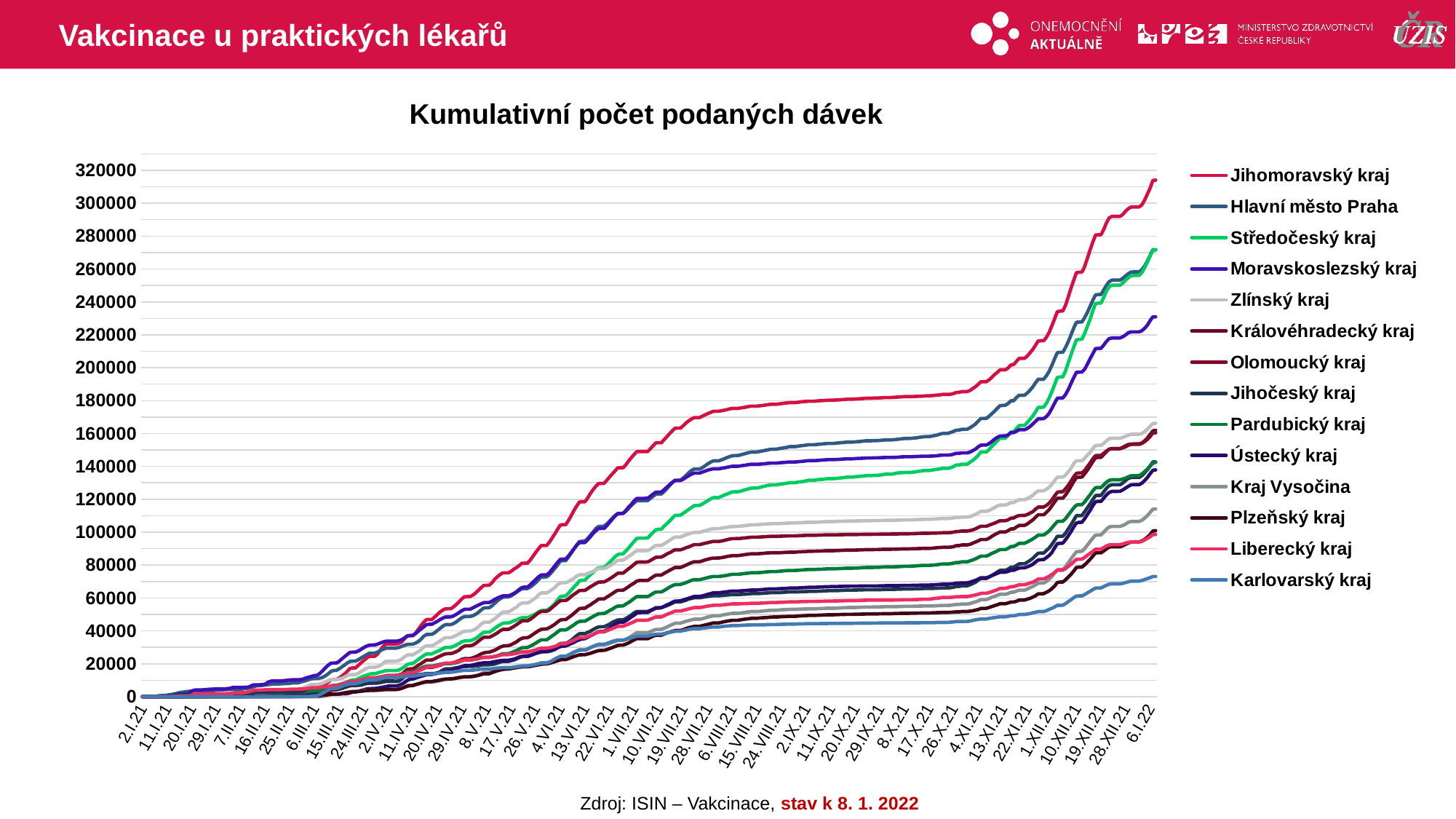

# Vakcinace u praktických lékařů

### Chart: Kumulativní počet podaných dávek

| Category | Jihomoravský kraj | Hlavní město Praha | Středočeský kraj | Moravskoslezský kraj | Zlínský kraj | Královéhradecký kraj | Olomoucký kraj | Jihočeský kraj | Pardubický kraj | Ústecký kraj | Kraj Vysočina | Plzeňský kraj | Liberecký kraj | Karlovarský kraj |
|---|---|---|---|---|---|---|---|---|---|---|---|---|---|---|
| 2.I.21 | 1.0 | 7.0 | 3.0 | 2.0 | 1.0 | 1.0 | 2.0 | 2.0 | 1.0 | 2.0 | 0.0 | 2.0 | 0.0 | 1.0 |
| 3.I.21 | 1.0 | 8.0 | 3.0 | 2.0 | 1.0 | 1.0 | 2.0 | 3.0 | 1.0 | 2.0 | 0.0 | 2.0 | 0.0 | 1.0 |
| 4.I.21 | 3.0 | 11.0 | 4.0 | 2.0 | 3.0 | 1.0 | 3.0 | 3.0 | 1.0 | 2.0 | 0.0 | 2.0 | 1.0 | 1.0 |
| 5.I.21 | 5.0 | 14.0 | 4.0 | 4.0 | 3.0 | 1.0 | 4.0 | 3.0 | 1.0 | 2.0 | 1.0 | 2.0 | 1.0 | 1.0 |
| 6.I.21 | 6.0 | 48.0 | 4.0 | 4.0 | 3.0 | 1.0 | 4.0 | 3.0 | 1.0 | 3.0 | 1.0 | 2.0 | 1.0 | 1.0 |
| 7.I.21 | 6.0 | 139.0 | 5.0 | 4.0 | 3.0 | 2.0 | 5.0 | 166.0 | 1.0 | 3.0 | 1.0 | 2.0 | 1.0 | 1.0 |
| 8.I.21 | 10.0 | 519.0 | 142.0 | 4.0 | 3.0 | 2.0 | 5.0 | 506.0 | 1.0 | 3.0 | 2.0 | 2.0 | 1.0 | 3.0 |
| 9.I.21 | 12.0 | 656.0 | 178.0 | 4.0 | 3.0 | 4.0 | 5.0 | 506.0 | 1.0 | 3.0 | 2.0 | 2.0 | 1.0 | 3.0 |
| 10.I.21 | 13.0 | 656.0 | 178.0 | 4.0 | 3.0 | 4.0 | 5.0 | 506.0 | 1.0 | 3.0 | 2.0 | 2.0 | 1.0 | 3.0 |
| 11.I.21 | 41.0 | 952.0 | 178.0 | 4.0 | 46.0 | 4.0 | 5.0 | 506.0 | 1.0 | 4.0 | 2.0 | 2.0 | 1.0 | 3.0 |
| 12.I.21 | 154.0 | 1210.0 | 278.0 | 12.0 | 75.0 | 4.0 | 6.0 | 557.0 | 2.0 | 5.0 | 2.0 | 2.0 | 93.0 | 3.0 |
| 13.I.21 | 212.0 | 1457.0 | 371.0 | 289.0 | 134.0 | 5.0 | 6.0 | 558.0 | 2.0 | 8.0 | 3.0 | 2.0 | 131.0 | 3.0 |
| 14.I.21 | 245.0 | 1793.0 | 371.0 | 991.0 | 146.0 | 6.0 | 7.0 | 854.0 | 2.0 | 9.0 | 3.0 | 3.0 | 252.0 | 3.0 |
| 15.I.21 | 250.0 | 2245.0 | 371.0 | 1553.0 | 200.0 | 6.0 | 7.0 | 1118.0 | 3.0 | 10.0 | 3.0 | 3.0 | 446.0 | 3.0 |
| 16.I.21 | 250.0 | 2663.0 | 371.0 | 1572.0 | 200.0 | 6.0 | 7.0 | 1118.0 | 3.0 | 10.0 | 3.0 | 4.0 | 446.0 | 3.0 |
| 17.I.21 | 250.0 | 2778.0 | 371.0 | 1574.0 | 355.0 | 6.0 | 7.0 | 1118.0 | 3.0 | 10.0 | 3.0 | 4.0 | 446.0 | 3.0 |
| 18.I.21 | 289.0 | 3121.0 | 665.0 | 1735.0 | 367.0 | 6.0 | 7.0 | 1205.0 | 3.0 | 10.0 | 3.0 | 44.0 | 449.0 | 3.0 |
| 19.I.21 | 449.0 | 3237.0 | 666.0 | 2165.0 | 413.0 | 6.0 | 7.0 | 1206.0 | 3.0 | 16.0 | 3.0 | 80.0 | 583.0 | 6.0 |
| 20.I.21 | 701.0 | 3393.0 | 667.0 | 3387.0 | 435.0 | 6.0 | 7.0 | 1207.0 | 3.0 | 24.0 | 3.0 | 99.0 | 866.0 | 66.0 |
| 21.I.21 | 837.0 | 3496.0 | 716.0 | 4010.0 | 586.0 | 7.0 | 7.0 | 1207.0 | 3.0 | 36.0 | 4.0 | 124.0 | 1250.0 | 66.0 |
| 22.I.21 | 913.0 | 3585.0 | 717.0 | 4169.0 | 861.0 | 7.0 | 7.0 | 1237.0 | 3.0 | 42.0 | 5.0 | 124.0 | 1676.0 | 66.0 |
| 23.I.21 | 913.0 | 3628.0 | 717.0 | 4169.0 | 862.0 | 7.0 | 7.0 | 1237.0 | 4.0 | 42.0 | 5.0 | 125.0 | 1706.0 | 67.0 |
| 24.I.21 | 1037.0 | 3635.0 | 717.0 | 4171.0 | 862.0 | 7.0 | 7.0 | 1238.0 | 4.0 | 42.0 | 5.0 | 125.0 | 1706.0 | 67.0 |
| 25.I.21 | 1046.0 | 3673.0 | 717.0 | 4291.0 | 917.0 | 7.0 | 7.0 | 1240.0 | 4.0 | 42.0 | 5.0 | 147.0 | 1725.0 | 67.0 |
| 26.I.21 | 1048.0 | 3698.0 | 717.0 | 4457.0 | 976.0 | 8.0 | 7.0 | 1240.0 | 4.0 | 42.0 | 5.0 | 179.0 | 1726.0 | 67.0 |
| 27.I.21 | 1054.0 | 3711.0 | 717.0 | 4583.0 | 976.0 | 8.0 | 7.0 | 1299.0 | 4.0 | 43.0 | 5.0 | 209.0 | 1726.0 | 67.0 |
| 28.I.21 | 1060.0 | 3725.0 | 718.0 | 4635.0 | 976.0 | 8.0 | 7.0 | 1442.0 | 4.0 | 44.0 | 5.0 | 209.0 | 1738.0 | 67.0 |
| 29.I.21 | 1066.0 | 3896.0 | 870.0 | 4733.0 | 976.0 | 8.0 | 8.0 | 1593.0 | 4.0 | 44.0 | 6.0 | 215.0 | 1738.0 | 68.0 |
| 30.I.21 | 1068.0 | 3980.0 | 883.0 | 4734.0 | 976.0 | 8.0 | 8.0 | 1593.0 | 4.0 | 44.0 | 6.0 | 215.0 | 1738.0 | 68.0 |
| 31.I.21 | 1068.0 | 3982.0 | 883.0 | 4734.0 | 976.0 | 8.0 | 9.0 | 1593.0 | 4.0 | 44.0 | 6.0 | 215.0 | 1738.0 | 68.0 |
| 1.II.21 | 1097.0 | 4223.0 | 896.0 | 4799.0 | 1018.0 | 8.0 | 10.0 | 1593.0 | 4.0 | 44.0 | 6.0 | 215.0 | 1739.0 | 69.0 |
| 2.II.21 | 1210.0 | 4348.0 | 896.0 | 4911.0 | 1103.0 | 8.0 | 12.0 | 1594.0 | 5.0 | 47.0 | 6.0 | 216.0 | 1923.0 | 69.0 |
| 3.II.21 | 1267.0 | 4401.0 | 897.0 | 5085.0 | 1193.0 | 8.0 | 13.0 | 1710.0 | 5.0 | 51.0 | 7.0 | 216.0 | 1955.0 | 69.0 |
| 4.II.21 | 1301.0 | 4427.0 | 897.0 | 5618.0 | 1211.0 | 8.0 | 13.0 | 2058.0 | 38.0 | 52.0 | 7.0 | 219.0 | 2016.0 | 69.0 |
| 5.II.21 | 1303.0 | 4446.0 | 899.0 | 5657.0 | 1311.0 | 25.0 | 13.0 | 2360.0 | 50.0 | 56.0 | 7.0 | 220.0 | 2376.0 | 69.0 |
| 6.II.21 | 1304.0 | 4448.0 | 899.0 | 5659.0 | 1311.0 | 25.0 | 13.0 | 2361.0 | 50.0 | 56.0 | 8.0 | 221.0 | 2376.0 | 69.0 |
| 7.II.21 | 1305.0 | 4448.0 | 899.0 | 5659.0 | 1476.0 | 25.0 | 13.0 | 2361.0 | 51.0 | 56.0 | 8.0 | 221.0 | 2376.0 | 69.0 |
| 8.II.21 | 1347.0 | 4797.0 | 1169.0 | 5704.0 | 1494.0 | 48.0 | 14.0 | 2368.0 | 63.0 | 57.0 | 8.0 | 223.0 | 2469.0 | 69.0 |
| 9.II.21 | 1463.0 | 5020.0 | 1249.0 | 5768.0 | 1524.0 | 114.0 | 14.0 | 2368.0 | 96.0 | 57.0 | 9.0 | 223.0 | 2709.0 | 70.0 |
| 10.II.21 | 1657.0 | 5278.0 | 1252.0 | 5886.0 | 1618.0 | 114.0 | 14.0 | 2368.0 | 108.0 | 57.0 | 9.0 | 223.0 | 3038.0 | 73.0 |
| 11.II.21 | 1795.0 | 5762.0 | 1307.0 | 6814.0 | 1763.0 | 115.0 | 15.0 | 2368.0 | 173.0 | 58.0 | 11.0 | 223.0 | 3504.0 | 73.0 |
| 12.II.21 | 1894.0 | 6236.0 | 1335.0 | 7256.0 | 1899.0 | 115.0 | 15.0 | 2517.0 | 232.0 | 58.0 | 12.0 | 224.0 | 4010.0 | 78.0 |
| 13.II.21 | 1895.0 | 6647.0 | 1336.0 | 7256.0 | 1899.0 | 115.0 | 16.0 | 2517.0 | 244.0 | 58.0 | 12.0 | 226.0 | 4041.0 | 79.0 |
| 14.II.21 | 1895.0 | 6668.0 | 1336.0 | 7258.0 | 1900.0 | 115.0 | 17.0 | 2517.0 | 244.0 | 58.0 | 12.0 | 226.0 | 4042.0 | 79.0 |
| 15.II.21 | 1928.0 | 6897.0 | 1337.0 | 7383.0 | 1951.0 | 135.0 | 17.0 | 2521.0 | 295.0 | 89.0 | 12.0 | 268.0 | 4090.0 | 79.0 |
| 16.II.21 | 2003.0 | 7086.0 | 1360.0 | 7693.0 | 2147.0 | 135.0 | 17.0 | 2552.0 | 296.0 | 194.0 | 12.0 | 305.0 | 4224.0 | 81.0 |
| 17.II.21 | 2039.0 | 7356.0 | 1361.0 | 8795.0 | 2481.0 | 135.0 | 19.0 | 2553.0 | 435.0 | 213.0 | 12.0 | 323.0 | 4270.0 | 81.0 |
| 18.II.21 | 2160.0 | 7475.0 | 1396.0 | 9452.0 | 2844.0 | 135.0 | 19.0 | 2614.0 | 515.0 | 240.0 | 12.0 | 343.0 | 4306.0 | 81.0 |
| 19.II.21 | 2169.0 | 7683.0 | 1458.0 | 9577.0 | 3193.0 | 199.0 | 19.0 | 2645.0 | 731.0 | 248.0 | 12.0 | 350.0 | 4317.0 | 81.0 |
| 20.II.21 | 2169.0 | 7737.0 | 1460.0 | 9580.0 | 3216.0 | 199.0 | 19.0 | 2645.0 | 895.0 | 248.0 | 12.0 | 351.0 | 4317.0 | 81.0 |
| 21.II.21 | 2171.0 | 7742.0 | 1461.0 | 9580.0 | 3216.0 | 227.0 | 20.0 | 2645.0 | 896.0 | 248.0 | 12.0 | 351.0 | 4317.0 | 82.0 |
| 22.II.21 | 2311.0 | 7842.0 | 1470.0 | 9621.0 | 3326.0 | 269.0 | 20.0 | 2650.0 | 963.0 | 249.0 | 12.0 | 376.0 | 4324.0 | 82.0 |
| 23.II.21 | 2315.0 | 7955.0 | 1476.0 | 9823.0 | 3523.0 | 325.0 | 21.0 | 2651.0 | 963.0 | 446.0 | 12.0 | 409.0 | 4367.0 | 82.0 |
| 24.II.21 | 2317.0 | 8031.0 | 1477.0 | 9964.0 | 3620.0 | 404.0 | 21.0 | 2651.0 | 963.0 | 487.0 | 12.0 | 439.0 | 4401.0 | 82.0 |
| 25.II.21 | 2363.0 | 8129.0 | 1554.0 | 10165.0 | 3877.0 | 587.0 | 21.0 | 2762.0 | 963.0 | 574.0 | 12.0 | 440.0 | 4543.0 | 82.0 |
| 26.II.21 | 2513.0 | 8394.0 | 1559.0 | 10316.0 | 4283.0 | 694.0 | 22.0 | 2773.0 | 964.0 | 582.0 | 13.0 | 448.0 | 4617.0 | 83.0 |
| 27.II.21 | 2513.0 | 8412.0 | 1561.0 | 10321.0 | 4286.0 | 851.0 | 57.0 | 2779.0 | 964.0 | 612.0 | 13.0 | 449.0 | 4617.0 | 83.0 |
| 28.II.21 | 2525.0 | 8429.0 | 1563.0 | 10322.0 | 4309.0 | 853.0 | 57.0 | 2800.0 | 964.0 | 612.0 | 14.0 | 449.0 | 4618.0 | 84.0 |
| 1.III.21 | 2841.0 | 8923.0 | 1699.0 | 10425.0 | 4782.0 | 1107.0 | 137.0 | 2801.0 | 998.0 | 643.0 | 14.0 | 453.0 | 4670.0 | 87.0 |
| 2.III.21 | 3150.0 | 9374.0 | 1855.0 | 10803.0 | 5314.0 | 1455.0 | 267.0 | 2812.0 | 1202.0 | 677.0 | 14.0 | 453.0 | 4770.0 | 87.0 |
| 3.III.21 | 3697.0 | 9870.0 | 2139.0 | 11480.0 | 6047.0 | 1974.0 | 502.0 | 2869.0 | 1817.0 | 805.0 | 16.0 | 453.0 | 4885.0 | 90.0 |
| 4.III.21 | 4372.0 | 10431.0 | 2291.0 | 11902.0 | 6830.0 | 2433.0 | 738.0 | 2979.0 | 2709.0 | 1034.0 | 17.0 | 457.0 | 5150.0 | 142.0 |
| 5.III.21 | 5011.0 | 10939.0 | 2419.0 | 12375.0 | 7296.0 | 2811.0 | 922.0 | 3046.0 | 3404.0 | 1106.0 | 18.0 | 468.0 | 5468.0 | 452.0 |
| 6.III.21 | 5039.0 | 11008.0 | 2420.0 | 12873.0 | 7343.0 | 3014.0 | 969.0 | 3047.0 | 3407.0 | 1337.0 | 18.0 | 527.0 | 5470.0 | 570.0 |
| 7.III.21 | 5075.0 | 11034.0 | 2434.0 | 12995.0 | 7354.0 | 3048.0 | 971.0 | 3049.0 | 3430.0 | 1337.0 | 18.0 | 574.0 | 5470.0 | 667.0 |
| 8.III.21 | 5813.0 | 11303.0 | 2524.0 | 14218.0 | 7737.0 | 3254.0 | 1169.0 | 3051.0 | 3811.0 | 1349.0 | 39.0 | 696.0 | 5640.0 | 1326.0 |
| 9.III.21 | 6728.0 | 11767.0 | 2725.0 | 15785.0 | 8203.0 | 3720.0 | 1502.0 | 3328.0 | 4476.0 | 1492.0 | 208.0 | 936.0 | 5816.0 | 2174.0 |
| 10.III.21 | 7706.0 | 12702.0 | 3560.0 | 17596.0 | 8923.0 | 4149.0 | 2246.0 | 3875.0 | 5203.0 | 1494.0 | 485.0 | 1091.0 | 5914.0 | 3176.0 |
| 11.III.21 | 8859.0 | 13895.0 | 4734.0 | 19117.0 | 9803.0 | 4558.0 | 3067.0 | 4470.0 | 5917.0 | 1538.0 | 839.0 | 1306.0 | 6203.0 | 4034.0 |
| 12.III.21 | 10264.0 | 15339.0 | 6058.0 | 20357.0 | 10402.0 | 4911.0 | 3836.0 | 4800.0 | 6630.0 | 1539.0 | 1306.0 | 1518.0 | 6657.0 | 4921.0 |
| 13.III.21 | 10378.0 | 15950.0 | 6468.0 | 20439.0 | 10447.0 | 4997.0 | 4146.0 | 4800.0 | 6898.0 | 1540.0 | 1513.0 | 1524.0 | 6671.0 | 4961.0 |
| 14.III.21 | 10429.0 | 16008.0 | 6630.0 | 20442.0 | 10452.0 | 5033.0 | 4149.0 | 4802.0 | 6905.0 | 1542.0 | 1515.0 | 1525.0 | 6672.0 | 5052.0 |
| 15.III.21 | 11312.0 | 16945.0 | 7240.0 | 21470.0 | 10737.0 | 5380.0 | 4590.0 | 4832.0 | 7347.0 | 1546.0 | 1729.0 | 1717.0 | 7145.0 | 5670.0 |
| 16.III.21 | 12507.0 | 18035.0 | 7791.0 | 22948.0 | 11153.0 | 5827.0 | 4968.0 | 5242.0 | 7772.0 | 1714.0 | 1953.0 | 2020.0 | 7679.0 | 6370.0 |
| 17.III.21 | 13802.0 | 19243.0 | 8336.0 | 24307.0 | 11894.0 | 6337.0 | 5616.0 | 5876.0 | 8117.0 | 1738.0 | 2350.0 | 2347.0 | 8057.0 | 6956.0 |
| 18.III.21 | 15411.0 | 20468.0 | 9026.0 | 25680.0 | 12830.0 | 6769.0 | 6111.0 | 6604.0 | 8659.0 | 1903.0 | 2726.0 | 2589.0 | 8625.0 | 7426.0 |
| 19.III.21 | 17219.0 | 21480.0 | 9763.0 | 26927.0 | 13381.0 | 7256.0 | 6652.0 | 6905.0 | 8973.0 | 2324.0 | 3161.0 | 2746.0 | 9295.0 | 7826.0 |
| 20.III.21 | 17463.0 | 21614.0 | 10183.0 | 27102.0 | 13425.0 | 7496.0 | 6738.0 | 6921.0 | 9070.0 | 2824.0 | 3256.0 | 3015.0 | 9307.0 | 7864.0 |
| 21.III.21 | 17519.0 | 21625.0 | 10183.0 | 27106.0 | 13436.0 | 7557.0 | 6763.0 | 6921.0 | 9120.0 | 2893.0 | 3306.0 | 3016.0 | 9311.0 | 7879.0 |
| 22.III.21 | 18971.0 | 22451.0 | 11022.0 | 27767.0 | 14206.0 | 7975.0 | 7176.0 | 6952.0 | 9428.0 | 3260.0 | 3508.0 | 3144.0 | 9758.0 | 8362.0 |
| 23.III.21 | 20543.0 | 23482.0 | 11843.0 | 28738.0 | 15167.0 | 8468.0 | 7517.0 | 7076.0 | 9885.0 | 3835.0 | 3598.0 | 3333.0 | 10251.0 | 8829.0 |
| 24.III.21 | 21951.0 | 24497.0 | 12462.0 | 29826.0 | 16249.0 | 8993.0 | 7831.0 | 7549.0 | 10414.0 | 4224.0 | 3715.0 | 3485.0 | 10677.0 | 9435.0 |
| 25.III.21 | 23340.0 | 25452.0 | 13074.0 | 30705.0 | 17265.0 | 9502.0 | 8027.0 | 8049.0 | 10911.0 | 4637.0 | 3825.0 | 3692.0 | 11110.0 | 9817.0 |
| 26.III.21 | 24474.0 | 26335.0 | 13684.0 | 31299.0 | 17839.0 | 9896.0 | 8234.0 | 8269.0 | 11204.0 | 4901.0 | 3838.0 | 3808.0 | 11492.0 | 10168.0 |
| 27.III.21 | 24515.0 | 26483.0 | 13959.0 | 31427.0 | 17895.0 | 10068.0 | 8312.0 | 8273.0 | 11221.0 | 4957.0 | 3850.0 | 3873.0 | 11515.0 | 10182.0 |
| 28.III.21 | 24515.0 | 26505.0 | 13962.0 | 31427.0 | 17896.0 | 10073.0 | 8366.0 | 8274.0 | 11222.0 | 4984.0 | 3850.0 | 3898.0 | 11516.0 | 10182.0 |
| 29.III.21 | 25725.0 | 27034.0 | 14380.0 | 31898.0 | 18193.0 | 10447.0 | 8420.0 | 8330.0 | 11482.0 | 5181.0 | 3897.0 | 3986.0 | 11719.0 | 10435.0 |
| 30.III.21 | 28074.0 | 27936.0 | 14890.0 | 32555.0 | 18880.0 | 11108.0 | 8634.0 | 8557.0 | 11970.0 | 5468.0 | 3955.0 | 4104.0 | 11945.0 | 10901.0 |
| 31.III.21 | 30245.0 | 28729.0 | 15341.0 | 33208.0 | 20035.0 | 11974.0 | 9372.0 | 8904.0 | 12228.0 | 5784.0 | 4076.0 | 4264.0 | 12257.0 | 11304.0 |
| 1.IV.21 | 31889.0 | 29453.0 | 15781.0 | 33687.0 | 21444.0 | 12702.0 | 10672.0 | 9265.0 | 12746.0 | 6133.0 | 4328.0 | 4379.0 | 12657.0 | 11659.0 |
| 2.IV.21 | 31980.0 | 29501.0 | 15878.0 | 33773.0 | 21504.0 | 12864.0 | 11160.0 | 9269.0 | 12751.0 | 6435.0 | 4348.0 | 4431.0 | 12747.0 | 11659.0 |
| 3.IV.21 | 31984.0 | 29520.0 | 15885.0 | 33777.0 | 21567.0 | 12865.0 | 11315.0 | 9269.0 | 12766.0 | 6576.0 | 4353.0 | 4433.0 | 12772.0 | 11663.0 |
| 4.IV.21 | 31987.0 | 29536.0 | 15886.0 | 33781.0 | 21568.0 | 12866.0 | 11317.0 | 9270.0 | 12766.0 | 6576.0 | 4354.0 | 4438.0 | 12772.0 | 11663.0 |
| 5.IV.21 | 31990.0 | 29560.0 | 15893.0 | 33782.0 | 21571.0 | 12925.0 | 11318.0 | 9270.0 | 12767.0 | 6576.0 | 4364.0 | 4440.0 | 12772.0 | 11664.0 |
| 6.IV.21 | 32487.0 | 29976.0 | 16227.0 | 34075.0 | 22016.0 | 13326.0 | 12100.0 | 9612.0 | 13105.0 | 7000.0 | 4665.0 | 4667.0 | 13100.0 | 11805.0 |
| 7.IV.21 | 33346.0 | 30616.0 | 17118.0 | 34732.0 | 22931.0 | 13770.0 | 13575.0 | 10770.0 | 13318.0 | 7634.0 | 5443.0 | 5102.0 | 13474.0 | 12065.0 |
| 8.IV.21 | 35338.0 | 31232.0 | 18253.0 | 35730.0 | 24258.0 | 14252.0 | 15180.0 | 12253.0 | 14009.0 | 8712.0 | 6105.0 | 5773.0 | 13897.0 | 12255.0 |
| 9.IV.21 | 36957.0 | 31804.0 | 19575.0 | 36983.0 | 25392.0 | 14798.0 | 16641.0 | 13182.0 | 14874.0 | 9908.0 | 6840.0 | 6410.0 | 14425.0 | 12488.0 |
| 10.IV.21 | 37014.0 | 31895.0 | 20084.0 | 37239.0 | 25457.0 | 15025.0 | 16933.0 | 13195.0 | 14950.0 | 10611.0 | 7041.0 | 6667.0 | 14548.0 | 12488.0 |
| 11.IV.21 | 37111.0 | 31916.0 | 20180.0 | 37279.0 | 25471.0 | 15025.0 | 16953.0 | 13198.0 | 14952.0 | 10722.0 | 7081.0 | 6714.0 | 14548.0 | 12490.0 |
| 12.IV.21 | 38674.0 | 32561.0 | 21429.0 | 38357.0 | 26319.0 | 15519.0 | 17926.0 | 13295.0 | 15659.0 | 11363.0 | 7506.0 | 7327.0 | 15182.0 | 12740.0 |
| 13.IV.21 | 40906.0 | 33517.0 | 22583.0 | 39786.0 | 27365.0 | 16141.0 | 19066.0 | 13395.0 | 16361.0 | 11916.0 | 7909.0 | 7777.0 | 15816.0 | 13016.0 |
| 14.IV.21 | 43220.0 | 34953.0 | 23872.0 | 41142.0 | 28546.0 | 16667.0 | 20095.0 | 13615.0 | 17295.0 | 12359.0 | 8322.0 | 8310.0 | 16289.0 | 13322.0 |
| 15.IV.21 | 45253.0 | 36732.0 | 24985.0 | 42414.0 | 30148.0 | 17299.0 | 21290.0 | 13840.0 | 18088.0 | 12884.0 | 8621.0 | 8760.0 | 17131.0 | 13603.0 |
| 16.IV.21 | 46879.0 | 37800.0 | 25995.0 | 43808.0 | 30950.0 | 17813.0 | 22267.0 | 14060.0 | 18540.0 | 13360.0 | 8879.0 | 9163.0 | 18028.0 | 13749.0 |
| 17.IV.21 | 46934.0 | 37880.0 | 26031.0 | 44011.0 | 30962.0 | 17843.0 | 22294.0 | 14074.0 | 18564.0 | 13483.0 | 8880.0 | 9186.0 | 18103.0 | 13759.0 |
| 18.IV.21 | 46950.0 | 37913.0 | 26032.0 | 44059.0 | 30978.0 | 17844.0 | 22324.0 | 14078.0 | 18564.0 | 13516.0 | 8881.0 | 9205.0 | 18105.0 | 13759.0 |
| 19.IV.21 | 48402.0 | 38863.0 | 26879.0 | 44934.0 | 31837.0 | 18220.0 | 23066.0 | 14153.0 | 18887.0 | 13886.0 | 9168.0 | 9567.0 | 18372.0 | 13964.0 |
| 20.IV.21 | 50038.0 | 40263.0 | 27549.0 | 45844.0 | 32792.0 | 18693.0 | 23986.0 | 14523.0 | 19314.0 | 14219.0 | 9380.0 | 9837.0 | 18898.0 | 14203.0 |
| 21.IV.21 | 51492.0 | 41535.0 | 28302.0 | 46916.0 | 33831.0 | 19153.0 | 24693.0 | 15182.0 | 19688.0 | 14627.0 | 9709.0 | 10217.0 | 19384.0 | 14422.0 |
| 22.IV.21 | 52671.0 | 42913.0 | 29201.0 | 47777.0 | 35047.0 | 19773.0 | 25523.0 | 16278.0 | 19994.0 | 15137.0 | 10125.0 | 10508.0 | 19905.0 | 14631.0 |
| 23.IV.21 | 53447.0 | 43813.0 | 29923.0 | 48455.0 | 35884.0 | 20287.0 | 26067.0 | 16963.0 | 20126.0 | 15576.0 | 10542.0 | 10727.0 | 20432.0 | 14812.0 |
| 24.IV.21 | 53480.0 | 43840.0 | 29971.0 | 48498.0 | 35884.0 | 20310.0 | 26228.0 | 16969.0 | 20130.0 | 15838.0 | 10581.0 | 10798.0 | 20432.0 | 14859.0 |
| 25.IV.21 | 53544.0 | 43855.0 | 29987.0 | 48510.0 | 35885.0 | 20312.0 | 26246.0 | 16971.0 | 20133.0 | 15890.0 | 10581.0 | 10820.0 | 20432.0 | 14873.0 |
| 26.IV.21 | 54715.0 | 44548.0 | 30707.0 | 49207.0 | 36567.0 | 20769.0 | 26712.0 | 17305.0 | 20382.0 | 16360.0 | 10838.0 | 11097.0 | 20768.0 | 15082.0 |
| 27.IV.21 | 56159.0 | 45578.0 | 31470.0 | 50147.0 | 37398.0 | 21369.0 | 27495.0 | 17616.0 | 20772.0 | 17101.0 | 11176.0 | 11354.0 | 21159.0 | 15341.0 |
| 28.IV.21 | 57793.0 | 46854.0 | 32356.0 | 51252.0 | 38177.0 | 21960.0 | 28374.0 | 17918.0 | 21294.0 | 17789.0 | 11528.0 | 11692.0 | 21615.0 | 15603.0 |
| 29.IV.21 | 59556.0 | 48032.0 | 33431.0 | 52362.0 | 39232.0 | 22728.0 | 29917.0 | 18185.0 | 21858.0 | 18414.0 | 11734.0 | 11949.0 | 22028.0 | 15880.0 |
| 30.IV.21 | 60788.0 | 48692.0 | 33928.0 | 53132.0 | 39805.0 | 23190.0 | 30845.0 | 18370.0 | 22244.0 | 18884.0 | 11976.0 | 12105.0 | 22367.0 | 15997.0 |
| 1.V.21 | 60824.0 | 48732.0 | 33996.0 | 53177.0 | 39894.0 | 23196.0 | 30980.0 | 18402.0 | 22251.0 | 18925.0 | 11979.0 | 12130.0 | 22370.0 | 15997.0 |
| 2.V.21 | 60828.0 | 48747.0 | 34031.0 | 53188.0 | 39896.0 | 23200.0 | 30983.0 | 18404.0 | 22253.0 | 18965.0 | 11995.0 | 12149.0 | 22383.0 | 15998.0 |
| 3.V.21 | 61757.0 | 49236.0 | 34568.0 | 53966.0 | 40391.0 | 23653.0 | 31396.0 | 18488.0 | 22525.0 | 19308.0 | 12165.0 | 12388.0 | 22573.0 | 16124.0 |
| 4.V.21 | 63048.0 | 50063.0 | 35431.0 | 54882.0 | 41228.0 | 24284.0 | 32405.0 | 18612.0 | 22817.0 | 19689.0 | 12453.0 | 12695.0 | 22811.0 | 16325.0 |
| 5.V.21 | 64686.0 | 51284.0 | 36570.0 | 55707.0 | 42421.0 | 25080.0 | 33701.0 | 18793.0 | 23176.0 | 20126.0 | 13127.0 | 13008.0 | 23120.0 | 16567.0 |
| 6.V.21 | 66238.0 | 52665.0 | 38009.0 | 56459.0 | 44111.0 | 26023.0 | 35023.0 | 19228.0 | 23695.0 | 20366.0 | 14012.0 | 13417.0 | 23547.0 | 16775.0 |
| 7.V.21 | 67632.0 | 53922.0 | 39141.0 | 57174.0 | 45273.0 | 26645.0 | 36114.0 | 19398.0 | 23909.0 | 20614.0 | 14654.0 | 13895.0 | 23900.0 | 16846.0 |
| 8.V.21 | 67732.0 | 54050.0 | 39222.0 | 57248.0 | 45276.0 | 26957.0 | 36115.0 | 19405.0 | 23948.0 | 20627.0 | 14664.0 | 13947.0 | 23925.0 | 16847.0 |
| 9.V.21 | 67764.0 | 54100.0 | 39239.0 | 57263.0 | 45277.0 | 27077.0 | 36117.0 | 19408.0 | 23957.0 | 20666.0 | 14711.0 | 13948.0 | 23926.0 | 16847.0 |
| 10.V.21 | 69278.0 | 55270.0 | 40251.0 | 58105.0 | 46282.0 | 27674.0 | 36889.0 | 19619.0 | 24178.0 | 20999.0 | 15219.0 | 14641.0 | 24136.0 | 16981.0 |
| 11.V.21 | 71405.0 | 56773.0 | 41565.0 | 59165.0 | 47359.0 | 28273.0 | 37834.0 | 19842.0 | 24533.0 | 21335.0 | 15930.0 | 15240.0 | 24415.0 | 17224.0 |
| 12.V.21 | 72979.0 | 58351.0 | 42733.0 | 60003.0 | 48707.0 | 29170.0 | 38785.0 | 20419.0 | 24904.0 | 21652.0 | 16365.0 | 15783.0 | 24772.0 | 17404.0 |
| 13.V.21 | 74320.0 | 59549.0 | 43784.0 | 60682.0 | 50271.0 | 30175.0 | 40065.0 | 21014.0 | 25577.0 | 21914.0 | 16708.0 | 16242.0 | 25169.0 | 17586.0 |
| 14.V.21 | 75290.0 | 60509.0 | 44713.0 | 61295.0 | 51468.0 | 30757.0 | 40939.0 | 21461.0 | 26097.0 | 22085.0 | 16967.0 | 16580.0 | 25588.0 | 17686.0 |
| 15.V.21 | 75300.0 | 60607.0 | 44800.0 | 61333.0 | 51523.0 | 31000.0 | 40961.0 | 21464.0 | 26150.0 | 22140.0 | 16970.0 | 16777.0 | 25590.0 | 17688.0 |
| 16.V.21 | 75303.0 | 60638.0 | 44813.0 | 61376.0 | 51548.0 | 31056.0 | 40974.0 | 21466.0 | 26153.0 | 22141.0 | 16970.0 | 16810.0 | 25591.0 | 17688.0 |
| 17.V.21 | 76213.0 | 61285.0 | 45399.0 | 61886.0 | 52390.0 | 31571.0 | 41736.0 | 21938.0 | 26739.0 | 22482.0 | 17197.0 | 17136.0 | 25769.0 | 17758.0 |
| 18.V.21 | 77500.0 | 62345.0 | 46122.0 | 62747.0 | 53521.0 | 32489.0 | 42737.0 | 22312.0 | 27402.0 | 22839.0 | 17507.0 | 17413.0 | 26087.0 | 18006.0 |
| 19.V.21 | 78530.0 | 63543.0 | 46674.0 | 63890.0 | 54509.0 | 33397.0 | 43839.0 | 23057.0 | 28103.0 | 23430.0 | 17730.0 | 17716.0 | 26405.0 | 18255.0 |
| 20.V.21 | 79772.0 | 64697.0 | 47474.0 | 65204.0 | 56081.0 | 34635.0 | 44942.0 | 23770.0 | 28929.0 | 24161.0 | 17990.0 | 17991.0 | 26808.0 | 18466.0 |
| 21.V.21 | 81130.0 | 65663.0 | 47993.0 | 66381.0 | 56937.0 | 35536.0 | 46098.0 | 24340.0 | 29792.0 | 24587.0 | 18176.0 | 18197.0 | 27203.0 | 18692.0 |
| 22.V.21 | 81179.0 | 65703.0 | 48081.0 | 66662.0 | 56995.0 | 35832.0 | 46110.0 | 24410.0 | 29830.0 | 24816.0 | 18190.0 | 18211.0 | 27240.0 | 18693.0 |
| 23.V.21 | 81183.0 | 65750.0 | 48088.0 | 66710.0 | 56995.0 | 35871.0 | 46113.0 | 24416.0 | 29888.0 | 24877.0 | 18190.0 | 18227.0 | 27240.0 | 18693.0 |
| 24.V.21 | 83024.0 | 66602.0 | 48728.0 | 67989.0 | 57814.0 | 36738.0 | 47001.0 | 24994.0 | 30751.0 | 25238.0 | 18377.0 | 18461.0 | 27606.0 | 19042.0 |
| 25.V.21 | 85343.0 | 67906.0 | 49623.0 | 69582.0 | 58932.0 | 37876.0 | 48234.0 | 25630.0 | 31564.0 | 25765.0 | 18835.0 | 18749.0 | 28048.0 | 19366.0 |
| 26.V.21 | 87724.0 | 69284.0 | 50411.0 | 71186.0 | 60117.0 | 38977.0 | 49627.0 | 26400.0 | 32578.0 | 26289.0 | 19339.0 | 19096.0 | 28431.0 | 19657.0 |
| 27.V.21 | 89867.0 | 71127.0 | 51521.0 | 72783.0 | 61864.0 | 40102.0 | 50951.0 | 27034.0 | 33626.0 | 26740.0 | 19947.0 | 19357.0 | 29023.0 | 19956.0 |
| 28.V.21 | 91874.0 | 72719.0 | 52313.0 | 73979.0 | 63053.0 | 40905.0 | 51803.0 | 27544.0 | 34569.0 | 27214.0 | 20563.0 | 19741.0 | 29474.0 | 20451.0 |
| 29.V.21 | 91894.0 | 72826.0 | 52568.0 | 74067.0 | 63057.0 | 41156.0 | 51905.0 | 27599.0 | 34581.0 | 27306.0 | 20662.0 | 19888.0 | 29509.0 | 20481.0 |
| 30.V.21 | 91902.0 | 72851.0 | 52569.0 | 74079.0 | 63082.0 | 41219.0 | 51911.0 | 27639.0 | 34584.0 | 27319.0 | 20689.0 | 19937.0 | 29510.0 | 20481.0 |
| 31.V.21 | 93908.0 | 74151.0 | 53560.0 | 75353.0 | 63931.0 | 42001.0 | 52742.0 | 28039.0 | 35697.0 | 27586.0 | 20997.0 | 20298.0 | 29746.0 | 21077.0 |
| 1.VI.21 | 96419.0 | 75979.0 | 54891.0 | 77403.0 | 65104.0 | 42913.0 | 54176.0 | 28818.0 | 36927.0 | 28104.0 | 21764.0 | 20768.0 | 30153.0 | 21839.0 |
| 2.VI.21 | 98966.0 | 78066.0 | 56624.0 | 79543.0 | 66379.0 | 44054.0 | 55631.0 | 30047.0 | 38048.0 | 28728.0 | 22665.0 | 21330.0 | 30609.0 | 22933.0 |
| 3.VI.21 | 101712.0 | 80005.0 | 58799.0 | 81617.0 | 68058.0 | 45367.0 | 57057.0 | 31233.0 | 39397.0 | 29754.0 | 23368.0 | 21817.0 | 31197.0 | 23753.0 |
| 4.VI.21 | 104340.0 | 82549.0 | 60738.0 | 83509.0 | 69210.0 | 46645.0 | 58327.0 | 32372.0 | 40585.0 | 30438.0 | 24223.0 | 22427.0 | 32174.0 | 24539.0 |
| 5.VI.21 | 104570.0 | 82708.0 | 61172.0 | 83651.0 | 69299.0 | 46875.0 | 58478.0 | 32381.0 | 40592.0 | 30720.0 | 24389.0 | 22586.0 | 32221.0 | 24580.0 |
| 6.VI.21 | 104600.0 | 82742.0 | 61252.0 | 83652.0 | 69305.0 | 46933.0 | 58481.0 | 32393.0 | 40628.0 | 30857.0 | 24475.0 | 22598.0 | 32226.0 | 24588.0 |
| 7.VI.21 | 107131.0 | 84873.0 | 62938.0 | 85578.0 | 70057.0 | 48083.0 | 59487.0 | 33241.0 | 41516.0 | 31548.0 | 25082.0 | 23137.0 | 32948.0 | 25394.0 |
| 8.VI.21 | 110043.0 | 87269.0 | 64804.0 | 87702.0 | 70991.0 | 49274.0 | 60973.0 | 34300.0 | 42573.0 | 32339.0 | 25866.0 | 23754.0 | 33608.0 | 26281.0 |
| 9.VI.21 | 113198.0 | 89818.0 | 66664.0 | 89888.0 | 71906.0 | 50652.0 | 62191.0 | 35693.0 | 43719.0 | 33024.0 | 26954.0 | 24422.0 | 34354.0 | 27092.0 |
| 10.VI.21 | 115866.0 | 92206.0 | 68334.0 | 91996.0 | 73330.0 | 52122.0 | 63320.0 | 37121.0 | 44928.0 | 33966.0 | 27867.0 | 24953.0 | 35211.0 | 27700.0 |
| 11.VI.21 | 118348.0 | 94302.0 | 70458.0 | 93676.0 | 74101.0 | 53530.0 | 64535.0 | 38272.0 | 45763.0 | 34641.0 | 28599.0 | 25438.0 | 35927.0 | 28236.0 |
| 12.VI.21 | 118461.0 | 94499.0 | 70812.0 | 93734.0 | 74104.0 | 53753.0 | 64599.0 | 38290.0 | 45881.0 | 35189.0 | 28601.0 | 25499.0 | 35927.0 | 28265.0 |
| 13.VI.21 | 118470.0 | 94525.0 | 70875.0 | 93736.0 | 74104.0 | 53766.0 | 64602.0 | 38302.0 | 45898.0 | 35236.0 | 28614.0 | 25505.0 | 35927.0 | 28266.0 |
| 14.VI.21 | 120697.0 | 96046.0 | 72519.0 | 95370.0 | 74847.0 | 54857.0 | 65673.0 | 39098.0 | 46814.0 | 36124.0 | 29142.0 | 25950.0 | 36625.0 | 28850.0 |
| 15.VI.21 | 123498.0 | 98086.0 | 74163.0 | 97177.0 | 75478.0 | 55817.0 | 66813.0 | 39758.0 | 47782.0 | 37026.0 | 29911.0 | 26393.0 | 37205.0 | 29749.0 |
| 16.VI.21 | 125806.0 | 100085.0 | 75557.0 | 99272.0 | 76208.0 | 57034.0 | 67758.0 | 40839.0 | 48737.0 | 37776.0 | 30498.0 | 26987.0 | 37962.0 | 30556.0 |
| 17.VI.21 | 127860.0 | 102174.0 | 77147.0 | 100794.0 | 77125.0 | 58086.0 | 68729.0 | 41705.0 | 49628.0 | 38730.0 | 30967.0 | 27503.0 | 38623.0 | 31301.0 |
| 18.VI.21 | 129614.0 | 103457.0 | 78333.0 | 102245.0 | 77854.0 | 59361.0 | 69635.0 | 42426.0 | 50430.0 | 39533.0 | 31415.0 | 28034.0 | 39365.0 | 31848.0 |
| 19.VI.21 | 129661.0 | 103554.0 | 78459.0 | 102270.0 | 77917.0 | 59471.0 | 69735.0 | 42541.0 | 50524.0 | 39621.0 | 31537.0 | 28128.0 | 39366.0 | 31860.0 |
| 20.VI.21 | 129668.0 | 103613.0 | 78528.0 | 102271.0 | 77925.0 | 59473.0 | 69786.0 | 42563.0 | 50550.0 | 39679.0 | 31537.0 | 28153.0 | 39372.0 | 31861.0 |
| 21.VI.21 | 131515.0 | 104976.0 | 79904.0 | 103922.0 | 78550.0 | 60483.0 | 70586.0 | 43231.0 | 51393.0 | 40616.0 | 31916.0 | 28611.0 | 40050.0 | 32326.0 |
| 22.VI.21 | 133459.0 | 106661.0 | 81540.0 | 105823.0 | 79488.0 | 61541.0 | 71586.0 | 44016.0 | 52307.0 | 41637.0 | 32387.0 | 29250.0 | 40778.0 | 32976.0 |
| 23.VI.21 | 135363.0 | 108394.0 | 83274.0 | 107848.0 | 80345.0 | 62595.0 | 72578.0 | 45131.0 | 53137.0 | 42697.0 | 32956.0 | 29822.0 | 41425.0 | 33568.0 |
| 24.VI.21 | 137152.0 | 110035.0 | 85005.0 | 109772.0 | 81640.0 | 63750.0 | 73773.0 | 45902.0 | 54303.0 | 43879.0 | 33504.0 | 30477.0 | 42084.0 | 34094.0 |
| 25.VI.21 | 139090.0 | 111380.0 | 86360.0 | 111134.0 | 82904.0 | 64667.0 | 75018.0 | 46628.0 | 55068.0 | 45012.0 | 34086.0 | 31170.0 | 42738.0 | 34374.0 |
| 26.VI.21 | 139180.0 | 111476.0 | 86770.0 | 111386.0 | 82951.0 | 64674.0 | 75140.0 | 46675.0 | 55138.0 | 45185.0 | 34304.0 | 31366.0 | 42827.0 | 34384.0 |
| 27.VI.21 | 139188.0 | 111504.0 | 86834.0 | 111390.0 | 82957.0 | 64732.0 | 75141.0 | 46686.0 | 55194.0 | 45224.0 | 34353.0 | 31367.0 | 42827.0 | 34385.0 |
| 28.VI.21 | 140927.0 | 112694.0 | 88635.0 | 113159.0 | 84039.0 | 65769.0 | 76436.0 | 47582.0 | 56282.0 | 46162.0 | 34903.0 | 31962.0 | 43491.0 | 34705.0 |
| 29.VI.21 | 143267.0 | 114447.0 | 90382.0 | 115303.0 | 85254.0 | 66893.0 | 77782.0 | 48528.0 | 57277.0 | 47243.0 | 35801.0 | 32686.0 | 44156.0 | 35314.0 |
| 30.VI.21 | 145255.0 | 116163.0 | 92383.0 | 116942.0 | 86249.0 | 68055.0 | 78971.0 | 49629.0 | 58385.0 | 48475.0 | 36797.0 | 33631.0 | 44837.0 | 35871.0 |
| 1.VII.21 | 147158.0 | 117755.0 | 94310.0 | 118918.0 | 87698.0 | 68983.0 | 80410.0 | 50909.0 | 59687.0 | 49542.0 | 37914.0 | 34536.0 | 45589.0 | 36294.0 |
| 2.VII.21 | 148953.0 | 119108.0 | 96189.0 | 120454.0 | 88726.0 | 70291.0 | 81697.0 | 51820.0 | 60859.0 | 50844.0 | 38885.0 | 35266.0 | 46461.0 | 36810.0 |
| 3.VII.21 | 149010.0 | 119132.0 | 96399.0 | 120521.0 | 88727.0 | 70637.0 | 81853.0 | 51820.0 | 60862.0 | 51133.0 | 38885.0 | 35267.0 | 46462.0 | 36831.0 |
| 4.VII.21 | 149012.0 | 119147.0 | 96406.0 | 120524.0 | 88728.0 | 70640.0 | 81855.0 | 51820.0 | 60865.0 | 51183.0 | 38885.0 | 35268.0 | 46464.0 | 36833.0 |
| 5.VII.21 | 149025.0 | 119177.0 | 96434.0 | 120552.0 | 88746.0 | 70645.0 | 81888.0 | 51827.0 | 60867.0 | 51188.0 | 38894.0 | 35273.0 | 46470.0 | 36833.0 |
| 6.VII.21 | 149033.0 | 119211.0 | 96456.0 | 120638.0 | 88787.0 | 70653.0 | 81952.0 | 51831.0 | 60872.0 | 51236.0 | 38899.0 | 35277.0 | 46519.0 | 36833.0 |
| 7.VII.21 | 150725.0 | 120531.0 | 98225.0 | 121854.0 | 89686.0 | 71774.0 | 82767.0 | 52495.0 | 61720.0 | 52183.0 | 39556.0 | 36018.0 | 47153.0 | 37307.0 |
| 8.VII.21 | 152570.0 | 121856.0 | 99899.0 | 123161.0 | 91031.0 | 72919.0 | 83760.0 | 53257.0 | 62803.0 | 52999.0 | 40274.0 | 36809.0 | 47813.0 | 37746.0 |
| 9.VII.21 | 154359.0 | 123127.0 | 101521.0 | 124325.0 | 91906.0 | 73881.0 | 84746.0 | 54129.0 | 63642.0 | 53821.0 | 40872.0 | 37377.0 | 48485.0 | 38006.0 |
| 10.VII.21 | 154369.0 | 123208.0 | 101782.0 | 124329.0 | 91914.0 | 73907.0 | 84821.0 | 54136.0 | 63664.0 | 53847.0 | 40876.0 | 37379.0 | 48486.0 | 38037.0 |
| 11.VII.21 | 154383.0 | 123218.0 | 101812.0 | 124366.0 | 91916.0 | 73913.0 | 84830.0 | 54144.0 | 63708.0 | 54127.0 | 40947.0 | 37380.0 | 48498.0 | 38037.0 |
| 12.VII.21 | 156196.0 | 124664.0 | 103646.0 | 125822.0 | 92832.0 | 74956.0 | 85696.0 | 54775.0 | 64532.0 | 54897.0 | 41608.0 | 38037.0 | 49183.0 | 38351.0 |
| 13.VII.21 | 158010.0 | 126441.0 | 105162.0 | 127377.0 | 93942.0 | 75875.0 | 86742.0 | 55311.0 | 65545.0 | 55806.0 | 42303.0 | 38707.0 | 50055.0 | 38715.0 |
| 14.VII.21 | 159864.0 | 128275.0 | 106719.0 | 128813.0 | 95008.0 | 76801.0 | 87508.0 | 56023.0 | 66594.0 | 56490.0 | 43186.0 | 39205.0 | 50626.0 | 39160.0 |
| 15.VII.21 | 161585.0 | 130125.0 | 108528.0 | 130353.0 | 96131.0 | 77653.0 | 88457.0 | 56804.0 | 67469.0 | 57383.0 | 43913.0 | 39697.0 | 51345.0 | 39470.0 |
| 16.VII.21 | 163219.0 | 131555.0 | 110223.0 | 131323.0 | 97017.0 | 78550.0 | 89302.0 | 57617.0 | 68152.0 | 58142.0 | 44667.0 | 40238.0 | 52051.0 | 39767.0 |
| 17.VII.21 | 163259.0 | 131572.0 | 110289.0 | 131394.0 | 97025.0 | 78555.0 | 89308.0 | 57628.0 | 68172.0 | 58153.0 | 44712.0 | 40250.0 | 52051.0 | 39767.0 |
| 18.VII.21 | 163307.0 | 131600.0 | 110318.0 | 131406.0 | 97028.0 | 78557.0 | 89310.0 | 57646.0 | 68211.0 | 58274.0 | 44712.0 | 40251.0 | 52054.0 | 39845.0 |
| 19.VII.21 | 164665.0 | 132881.0 | 111449.0 | 132219.0 | 97777.0 | 79192.0 | 89808.0 | 58104.0 | 68749.0 | 58820.0 | 45274.0 | 40753.0 | 52495.0 | 40226.0 |
| 20.VII.21 | 166364.0 | 134374.0 | 112610.0 | 133313.0 | 98429.0 | 79967.0 | 90544.0 | 58641.0 | 69353.0 | 59300.0 | 45820.0 | 41408.0 | 52930.0 | 40526.0 |
| 21.VII.21 | 167640.0 | 136058.0 | 113800.0 | 134326.0 | 98942.0 | 80706.0 | 91079.0 | 59388.0 | 70006.0 | 59861.0 | 46246.0 | 41960.0 | 53363.0 | 40903.0 |
| 22.VII.21 | 168805.0 | 137490.0 | 114932.0 | 135294.0 | 99500.0 | 81448.0 | 91723.0 | 59736.0 | 70719.0 | 60363.0 | 46711.0 | 42382.0 | 53745.0 | 41194.0 |
| 23.VII.21 | 169673.0 | 138351.0 | 116113.0 | 135903.0 | 99843.0 | 82037.0 | 92443.0 | 60109.0 | 71164.0 | 60915.0 | 47103.0 | 42723.0 | 54197.0 | 41391.0 |
| 24.VII.21 | 169699.0 | 138370.0 | 116221.0 | 135906.0 | 99887.0 | 82037.0 | 92444.0 | 60112.0 | 71172.0 | 60948.0 | 47103.0 | 42757.0 | 54198.0 | 41391.0 |
| 25.VII.21 | 169702.0 | 138390.0 | 116246.0 | 135910.0 | 99890.0 | 82037.0 | 92445.0 | 60134.0 | 71173.0 | 60959.0 | 47103.0 | 42757.0 | 54198.0 | 41391.0 |
| 26.VII.21 | 170512.0 | 139220.0 | 117126.0 | 136549.0 | 100366.0 | 82525.0 | 92844.0 | 60408.0 | 71512.0 | 61257.0 | 47390.0 | 43190.0 | 54426.0 | 41597.0 |
| 27.VII.21 | 171344.0 | 140305.0 | 118132.0 | 137102.0 | 100906.0 | 83142.0 | 93308.0 | 60717.0 | 71965.0 | 61707.0 | 47887.0 | 43580.0 | 54757.0 | 41806.0 |
| 28.VII.21 | 172090.0 | 141558.0 | 119148.0 | 137736.0 | 101264.0 | 83537.0 | 93636.0 | 60954.0 | 72367.0 | 62240.0 | 48396.0 | 43963.0 | 55068.0 | 42002.0 |
| 29.VII.21 | 172810.0 | 142600.0 | 120186.0 | 138179.0 | 101853.0 | 83973.0 | 94075.0 | 61190.0 | 72791.0 | 62686.0 | 48823.0 | 44373.0 | 55271.0 | 42234.0 |
| 30.VII.21 | 173492.0 | 143343.0 | 120971.0 | 138513.0 | 102149.0 | 84276.0 | 94353.0 | 61368.0 | 73074.0 | 63134.0 | 49152.0 | 44821.0 | 55581.0 | 42374.0 |
| 31.VII.21 | 173531.0 | 143357.0 | 121040.0 | 138516.0 | 102151.0 | 84277.0 | 94354.0 | 61369.0 | 73090.0 | 63186.0 | 49178.0 | 44822.0 | 55586.0 | 42374.0 |
| 1.VIII.21 | 173556.0 | 143368.0 | 121053.0 | 138518.0 | 102152.0 | 84293.0 | 94365.0 | 61374.0 | 73092.0 | 63187.0 | 49179.0 | 44823.0 | 55588.0 | 42375.0 |
| 2.VIII.21 | 173814.0 | 143954.0 | 121755.0 | 138806.0 | 102439.0 | 84517.0 | 94641.0 | 61478.0 | 73271.0 | 63356.0 | 49448.0 | 45205.0 | 55765.0 | 42580.0 |
| 3.VIII.21 | 174165.0 | 144598.0 | 122553.0 | 139091.0 | 102766.0 | 84801.0 | 95005.0 | 61629.0 | 73522.0 | 63581.0 | 49872.0 | 45581.0 | 55922.0 | 42839.0 |
| 4.VIII.21 | 174513.0 | 145333.0 | 123139.0 | 139434.0 | 102987.0 | 85198.0 | 95421.0 | 61788.0 | 73767.0 | 63804.0 | 50106.0 | 45933.0 | 56073.0 | 42938.0 |
| 5.VIII.21 | 174972.0 | 145939.0 | 123824.0 | 139779.0 | 103300.0 | 85500.0 | 95831.0 | 61951.0 | 74163.0 | 64032.0 | 50446.0 | 46182.0 | 56218.0 | 43114.0 |
| 6.VIII.21 | 175265.0 | 146472.0 | 124499.0 | 140072.0 | 103482.0 | 85752.0 | 96107.0 | 62080.0 | 74418.0 | 64212.0 | 50684.0 | 46417.0 | 56421.0 | 43263.0 |
| 7.VIII.21 | 175269.0 | 146566.0 | 124568.0 | 140074.0 | 103484.0 | 85753.0 | 96107.0 | 62089.0 | 74418.0 | 64212.0 | 50684.0 | 46418.0 | 56421.0 | 43263.0 |
| 8.VIII.21 | 175273.0 | 146577.0 | 124570.0 | 140076.0 | 103491.0 | 85753.0 | 96124.0 | 62090.0 | 74420.0 | 64215.0 | 50687.0 | 46419.0 | 56421.0 | 43263.0 |
| 9.VIII.21 | 175528.0 | 146994.0 | 124926.0 | 140300.0 | 103666.0 | 85963.0 | 96236.0 | 62187.0 | 74578.0 | 64302.0 | 50864.0 | 46730.0 | 56499.0 | 43333.0 |
| 10.VIII.21 | 175813.0 | 147430.0 | 125401.0 | 140581.0 | 103885.0 | 86199.0 | 96429.0 | 62270.0 | 74801.0 | 64425.0 | 51111.0 | 46995.0 | 56587.0 | 43457.0 |
| 11.VIII.21 | 176064.0 | 147935.0 | 125915.0 | 140768.0 | 104046.0 | 86453.0 | 96585.0 | 62364.0 | 74972.0 | 64577.0 | 51364.0 | 47240.0 | 56628.0 | 43542.0 |
| 12.VIII.21 | 176442.0 | 148405.0 | 126375.0 | 141123.0 | 104284.0 | 86695.0 | 96776.0 | 62489.0 | 75165.0 | 64705.0 | 51566.0 | 47393.0 | 56695.0 | 43596.0 |
| 13.VIII.21 | 176665.0 | 148707.0 | 126820.0 | 141272.0 | 104503.0 | 86841.0 | 96960.0 | 62668.0 | 75383.0 | 64824.0 | 51752.0 | 47647.0 | 56744.0 | 43657.0 |
| 14.VIII.21 | 176665.0 | 148719.0 | 126848.0 | 141274.0 | 104503.0 | 86842.0 | 96960.0 | 62668.0 | 75383.0 | 64859.0 | 51752.0 | 47649.0 | 56758.0 | 43657.0 |
| 15.VIII.21 | 176667.0 | 148723.0 | 126857.0 | 141274.0 | 104503.0 | 86844.0 | 96961.0 | 62678.0 | 75385.0 | 64873.0 | 51752.0 | 47649.0 | 56758.0 | 43658.0 |
| 16.VIII.21 | 176847.0 | 149059.0 | 127169.0 | 141352.0 | 104643.0 | 86977.0 | 97044.0 | 62740.0 | 75467.0 | 64996.0 | 51860.0 | 47850.0 | 56838.0 | 43678.0 |
| 17.VIII.21 | 177035.0 | 149377.0 | 127659.0 | 141520.0 | 104797.0 | 87090.0 | 97183.0 | 62834.0 | 75617.0 | 65111.0 | 52033.0 | 47960.0 | 56918.0 | 43708.0 |
| 18.VIII.21 | 177267.0 | 149721.0 | 128044.0 | 141623.0 | 104900.0 | 87267.0 | 97283.0 | 62974.0 | 75758.0 | 65279.0 | 52188.0 | 48091.0 | 57013.0 | 43745.0 |
| 19.VIII.21 | 177533.0 | 150039.0 | 128397.0 | 141857.0 | 105005.0 | 87409.0 | 97361.0 | 63090.0 | 75943.0 | 65417.0 | 52358.0 | 48183.0 | 57100.0 | 43832.0 |
| 20.VIII.21 | 177776.0 | 150415.0 | 128703.0 | 141992.0 | 105141.0 | 87472.0 | 97451.0 | 63223.0 | 76052.0 | 65523.0 | 52519.0 | 48357.0 | 57247.0 | 43873.0 |
| 21.VIII.21 | 177802.0 | 150436.0 | 128711.0 | 141993.0 | 105146.0 | 87474.0 | 97451.0 | 63225.0 | 76052.0 | 65532.0 | 52519.0 | 48439.0 | 57247.0 | 43873.0 |
| 22.VIII.21 | 177802.0 | 150439.0 | 128717.0 | 141995.0 | 105146.0 | 87474.0 | 97452.0 | 63225.0 | 76054.0 | 65535.0 | 52524.0 | 48439.0 | 57247.0 | 43873.0 |
| 23.VIII.21 | 177985.0 | 150773.0 | 129053.0 | 142127.0 | 105221.0 | 87517.0 | 97517.0 | 63278.0 | 76206.0 | 65643.0 | 52685.0 | 48525.0 | 57337.0 | 43933.0 |
| 24.VIII.21 | 178197.0 | 151054.0 | 129266.0 | 142277.0 | 105301.0 | 87593.0 | 97583.0 | 63334.0 | 76375.0 | 65697.0 | 52793.0 | 48636.0 | 57388.0 | 43988.0 |
| 25.VIII.21 | 178442.0 | 151301.0 | 129510.0 | 142399.0 | 105385.0 | 87677.0 | 97644.0 | 63479.0 | 76517.0 | 65791.0 | 52896.0 | 48702.0 | 57484.0 | 44052.0 |
| 26.VIII.21 | 178609.0 | 151593.0 | 129786.0 | 142546.0 | 105486.0 | 87776.0 | 97719.0 | 63633.0 | 76647.0 | 65850.0 | 52979.0 | 48768.0 | 57532.0 | 44101.0 |
| 27.VIII.21 | 178780.0 | 151994.0 | 130061.0 | 142659.0 | 105578.0 | 87876.0 | 97757.0 | 63689.0 | 76736.0 | 66021.0 | 53094.0 | 48863.0 | 57626.0 | 44153.0 |
| 28.VIII.21 | 178782.0 | 151998.0 | 130063.0 | 142660.0 | 105586.0 | 87876.0 | 97760.0 | 63695.0 | 76736.0 | 66021.0 | 53095.0 | 48863.0 | 57627.0 | 44153.0 |
| 29.VIII.21 | 178788.0 | 152001.0 | 130074.0 | 142675.0 | 105592.0 | 87877.0 | 97760.0 | 63701.0 | 76738.0 | 66021.0 | 53095.0 | 48863.0 | 57632.0 | 44153.0 |
| 30.VIII.21 | 178981.0 | 152258.0 | 130458.0 | 142821.0 | 105695.0 | 88027.0 | 97833.0 | 63751.0 | 76854.0 | 66098.0 | 53195.0 | 49017.0 | 57697.0 | 44227.0 |
| 31.VIII.21 | 179217.0 | 152518.0 | 130660.0 | 142985.0 | 105769.0 | 88092.0 | 97930.0 | 63814.0 | 76970.0 | 66206.0 | 53253.0 | 49123.0 | 57782.0 | 44285.0 |
| 1.IX.21 | 179403.0 | 152694.0 | 130836.0 | 143100.0 | 105841.0 | 88174.0 | 97998.0 | 63852.0 | 77109.0 | 66289.0 | 53286.0 | 49228.0 | 57827.0 | 44311.0 |
| 2.IX.21 | 179511.0 | 152926.0 | 131193.0 | 143375.0 | 105941.0 | 88249.0 | 98090.0 | 63945.0 | 77245.0 | 66384.0 | 53342.0 | 49309.0 | 57876.0 | 44358.0 |
| 3.IX.21 | 179646.0 | 153165.0 | 131588.0 | 143464.0 | 105998.0 | 88431.0 | 98148.0 | 64045.0 | 77348.0 | 66501.0 | 53440.0 | 49424.0 | 57924.0 | 44419.0 |
| 4.IX.21 | 179648.0 | 153179.0 | 131593.0 | 143496.0 | 105998.0 | 88431.0 | 98148.0 | 64045.0 | 77348.0 | 66522.0 | 53440.0 | 49424.0 | 57924.0 | 44419.0 |
| 5.IX.21 | 179654.0 | 153181.0 | 131596.0 | 143502.0 | 105998.0 | 88441.0 | 98148.0 | 64045.0 | 77348.0 | 66537.0 | 53440.0 | 49426.0 | 57924.0 | 44419.0 |
| 6.IX.21 | 179792.0 | 153323.0 | 131871.0 | 143572.0 | 106102.0 | 88493.0 | 98170.0 | 64084.0 | 77407.0 | 66570.0 | 53485.0 | 49511.0 | 57967.0 | 44434.0 |
| 7.IX.21 | 179926.0 | 153517.0 | 132057.0 | 143712.0 | 106187.0 | 88542.0 | 98243.0 | 64139.0 | 77473.0 | 66653.0 | 53551.0 | 49572.0 | 58000.0 | 44443.0 |
| 8.IX.21 | 180038.0 | 153631.0 | 132148.0 | 143866.0 | 106258.0 | 88583.0 | 98291.0 | 64239.0 | 77530.0 | 66715.0 | 53617.0 | 49646.0 | 58038.0 | 44468.0 |
| 9.IX.21 | 180146.0 | 153813.0 | 132328.0 | 143989.0 | 106336.0 | 88707.0 | 98355.0 | 64310.0 | 77635.0 | 66829.0 | 53703.0 | 49713.0 | 58074.0 | 44494.0 |
| 10.IX.21 | 180235.0 | 153953.0 | 132532.0 | 144097.0 | 106445.0 | 88771.0 | 98366.0 | 64422.0 | 77744.0 | 66872.0 | 53783.0 | 49788.0 | 58165.0 | 44519.0 |
| 11.IX.21 | 180238.0 | 153964.0 | 132538.0 | 144119.0 | 106458.0 | 88771.0 | 98366.0 | 64428.0 | 77744.0 | 66912.0 | 53783.0 | 49788.0 | 58165.0 | 44519.0 |
| 12.IX.21 | 180269.0 | 153966.0 | 132539.0 | 144119.0 | 106458.0 | 88771.0 | 98366.0 | 64428.0 | 77744.0 | 66918.0 | 53783.0 | 49788.0 | 58165.0 | 44519.0 |
| 13.IX.21 | 180376.0 | 154152.0 | 132681.0 | 144187.0 | 106508.0 | 88796.0 | 98410.0 | 64479.0 | 77811.0 | 66961.0 | 53832.0 | 49868.0 | 58195.0 | 44528.0 |
| 14.IX.21 | 180463.0 | 154303.0 | 132848.0 | 144270.0 | 106608.0 | 88860.0 | 98430.0 | 64533.0 | 77870.0 | 67026.0 | 53910.0 | 49919.0 | 58239.0 | 44551.0 |
| 15.IX.21 | 180581.0 | 154417.0 | 133016.0 | 144366.0 | 106649.0 | 88952.0 | 98480.0 | 64614.0 | 77938.0 | 67047.0 | 53993.0 | 49974.0 | 58300.0 | 44580.0 |
| 16.IX.21 | 180692.0 | 154572.0 | 133207.0 | 144504.0 | 106687.0 | 89019.0 | 98516.0 | 64687.0 | 78043.0 | 67116.0 | 54095.0 | 50005.0 | 58335.0 | 44582.0 |
| 17.IX.21 | 180846.0 | 154764.0 | 133460.0 | 144620.0 | 106765.0 | 89087.0 | 98548.0 | 64795.0 | 78121.0 | 67184.0 | 54175.0 | 50074.0 | 58393.0 | 44628.0 |
| 18.IX.21 | 180886.0 | 154769.0 | 133469.0 | 144622.0 | 106765.0 | 89088.0 | 98548.0 | 64796.0 | 78121.0 | 67188.0 | 54175.0 | 50075.0 | 58393.0 | 44628.0 |
| 19.IX.21 | 180887.0 | 154772.0 | 133473.0 | 144623.0 | 106765.0 | 89090.0 | 98548.0 | 64796.0 | 78121.0 | 67188.0 | 54177.0 | 50075.0 | 58393.0 | 44629.0 |
| 20.IX.21 | 180975.0 | 154890.0 | 133722.0 | 144713.0 | 106799.0 | 89134.0 | 98566.0 | 64823.0 | 78194.0 | 67211.0 | 54214.0 | 50113.0 | 58413.0 | 44655.0 |
| 21.IX.21 | 181077.0 | 155054.0 | 133856.0 | 144827.0 | 106865.0 | 89195.0 | 98601.0 | 64861.0 | 78256.0 | 67234.0 | 54301.0 | 50161.0 | 58462.0 | 44676.0 |
| 22.IX.21 | 181193.0 | 155161.0 | 134005.0 | 144904.0 | 106895.0 | 89252.0 | 98626.0 | 64921.0 | 78342.0 | 67247.0 | 54365.0 | 50195.0 | 58552.0 | 44694.0 |
| 23.IX.21 | 181273.0 | 155402.0 | 134154.0 | 145004.0 | 106956.0 | 89325.0 | 98658.0 | 64972.0 | 78463.0 | 67280.0 | 54418.0 | 50238.0 | 58596.0 | 44705.0 |
| 24.IX.21 | 181467.0 | 155576.0 | 134396.0 | 145090.0 | 107004.0 | 89385.0 | 98709.0 | 65011.0 | 78547.0 | 67331.0 | 54496.0 | 50303.0 | 58686.0 | 44725.0 |
| 25.IX.21 | 181473.0 | 155583.0 | 134414.0 | 145090.0 | 107004.0 | 89386.0 | 98709.0 | 65011.0 | 78547.0 | 67331.0 | 54500.0 | 50303.0 | 58686.0 | 44725.0 |
| 26.IX.21 | 181475.0 | 155587.0 | 134419.0 | 145090.0 | 107004.0 | 89387.0 | 98709.0 | 65011.0 | 78548.0 | 67331.0 | 54500.0 | 50304.0 | 58686.0 | 44725.0 |
| 27.IX.21 | 181548.0 | 155666.0 | 134531.0 | 145197.0 | 107047.0 | 89432.0 | 98737.0 | 65029.0 | 78629.0 | 67341.0 | 54526.0 | 50351.0 | 58695.0 | 44751.0 |
| 28.IX.21 | 181554.0 | 155686.0 | 134534.0 | 145197.0 | 107047.0 | 89432.0 | 98739.0 | 65029.0 | 78653.0 | 67343.0 | 54526.0 | 50351.0 | 58697.0 | 44756.0 |
| 29.IX.21 | 181665.0 | 155800.0 | 134728.0 | 145236.0 | 107076.0 | 89515.0 | 98768.0 | 65064.0 | 78709.0 | 67368.0 | 54560.0 | 50394.0 | 58713.0 | 44818.0 |
| 30.IX.21 | 181767.0 | 155939.0 | 134898.0 | 145360.0 | 107144.0 | 89582.0 | 98826.0 | 65140.0 | 78817.0 | 67404.0 | 54672.0 | 50426.0 | 58724.0 | 44832.0 |
| 1.X.21 | 181861.0 | 156094.0 | 135263.0 | 145411.0 | 107193.0 | 89647.0 | 98871.0 | 65216.0 | 78883.0 | 67470.0 | 54704.0 | 50485.0 | 58759.0 | 44856.0 |
| 2.X.21 | 181869.0 | 156106.0 | 135284.0 | 145411.0 | 107193.0 | 89647.0 | 98871.0 | 65216.0 | 78883.0 | 67470.0 | 54707.0 | 50486.0 | 58759.0 | 44856.0 |
| 3.X.21 | 181869.0 | 156110.0 | 135294.0 | 145411.0 | 107195.0 | 89647.0 | 98871.0 | 65218.0 | 78883.0 | 67470.0 | 54708.0 | 50486.0 | 58764.0 | 44856.0 |
| 4.X.21 | 181996.0 | 156205.0 | 135467.0 | 145456.0 | 107241.0 | 89664.0 | 98887.0 | 65269.0 | 78932.0 | 67492.0 | 54730.0 | 50531.0 | 58786.0 | 44863.0 |
| 5.X.21 | 182116.0 | 156352.0 | 135841.0 | 145521.0 | 107316.0 | 89705.0 | 98925.0 | 65315.0 | 78996.0 | 67515.0 | 54767.0 | 50580.0 | 58798.0 | 44863.0 |
| 6.X.21 | 182217.0 | 156577.0 | 136055.0 | 145607.0 | 107366.0 | 89740.0 | 98944.0 | 65392.0 | 79058.0 | 67520.0 | 54815.0 | 50623.0 | 58809.0 | 44865.0 |
| 7.X.21 | 182309.0 | 156751.0 | 136159.0 | 145795.0 | 107423.0 | 89804.0 | 99017.0 | 65425.0 | 79179.0 | 67561.0 | 54872.0 | 50651.0 | 58851.0 | 44882.0 |
| 8.X.21 | 182439.0 | 156973.0 | 136310.0 | 145848.0 | 107485.0 | 89868.0 | 99052.0 | 65483.0 | 79267.0 | 67646.0 | 54913.0 | 50711.0 | 58908.0 | 44895.0 |
| 9.X.21 | 182443.0 | 156991.0 | 136310.0 | 145848.0 | 107485.0 | 89869.0 | 99052.0 | 65488.0 | 79267.0 | 67646.0 | 54914.0 | 50713.0 | 58911.0 | 44896.0 |
| 10.X.21 | 182443.0 | 156992.0 | 136313.0 | 145848.0 | 107485.0 | 89885.0 | 99052.0 | 65488.0 | 79267.0 | 67646.0 | 54914.0 | 50713.0 | 58912.0 | 44896.0 |
| 11.X.21 | 182501.0 | 157115.0 | 136456.0 | 145922.0 | 107539.0 | 89933.0 | 99078.0 | 65537.0 | 79384.0 | 67692.0 | 54941.0 | 50770.0 | 58939.0 | 44903.0 |
| 12.X.21 | 182540.0 | 157275.0 | 136683.0 | 145976.0 | 107623.0 | 89995.0 | 99133.0 | 65582.0 | 79496.0 | 67735.0 | 55021.0 | 50793.0 | 58976.0 | 44906.0 |
| 13.X.21 | 182624.0 | 157516.0 | 136962.0 | 146037.0 | 107670.0 | 90045.0 | 99262.0 | 65634.0 | 79608.0 | 67761.0 | 55048.0 | 50843.0 | 59088.0 | 44947.0 |
| 14.X.21 | 182686.0 | 157786.0 | 137148.0 | 146133.0 | 107706.0 | 90096.0 | 99320.0 | 65678.0 | 79735.0 | 67820.0 | 55107.0 | 50862.0 | 59179.0 | 44953.0 |
| 15.X.21 | 182773.0 | 158016.0 | 137455.0 | 146190.0 | 107815.0 | 90175.0 | 99356.0 | 65773.0 | 79814.0 | 67864.0 | 55149.0 | 50908.0 | 59257.0 | 44965.0 |
| 16.X.21 | 182885.0 | 158113.0 | 137468.0 | 146190.0 | 107816.0 | 90175.0 | 99356.0 | 65774.0 | 79814.0 | 67874.0 | 55149.0 | 50910.0 | 59257.0 | 44965.0 |
| 17.X.21 | 182924.0 | 158135.0 | 137479.0 | 146191.0 | 107817.0 | 90175.0 | 99356.0 | 65774.0 | 79816.0 | 67874.0 | 55149.0 | 50911.0 | 59257.0 | 44965.0 |
| 18.X.21 | 183023.0 | 158354.0 | 137758.0 | 146272.0 | 107907.0 | 90249.0 | 99410.0 | 65829.0 | 79928.0 | 67926.0 | 55175.0 | 50959.0 | 59464.0 | 44988.0 |
| 19.X.21 | 183163.0 | 158718.0 | 138021.0 | 146372.0 | 107974.0 | 90400.0 | 99473.0 | 65877.0 | 80061.0 | 67992.0 | 55242.0 | 51013.0 | 59730.0 | 44998.0 |
| 20.X.21 | 183351.0 | 159040.0 | 138241.0 | 146464.0 | 108108.0 | 90598.0 | 99504.0 | 65944.0 | 80202.0 | 68135.0 | 55316.0 | 51096.0 | 59881.0 | 45132.0 |
| 21.X.21 | 183493.0 | 159627.0 | 138502.0 | 146779.0 | 108244.0 | 90690.0 | 99571.0 | 66015.0 | 80490.0 | 68273.0 | 55400.0 | 51144.0 | 60070.0 | 45146.0 |
| 22.X.21 | 183749.0 | 160009.0 | 138764.0 | 146842.0 | 108309.0 | 90790.0 | 99654.0 | 66110.0 | 80653.0 | 68386.0 | 55501.0 | 51234.0 | 60331.0 | 45175.0 |
| 23.X.21 | 183754.0 | 160058.0 | 138776.0 | 146853.0 | 108316.0 | 90794.0 | 99682.0 | 66119.0 | 80656.0 | 68386.0 | 55501.0 | 51234.0 | 60331.0 | 45175.0 |
| 24.X.21 | 183759.0 | 160062.0 | 138776.0 | 146869.0 | 108319.0 | 90795.0 | 99683.0 | 66119.0 | 80656.0 | 68387.0 | 55501.0 | 51235.0 | 60331.0 | 45175.0 |
| 25.X.21 | 183911.0 | 160678.0 | 139238.0 | 147004.0 | 108448.0 | 90949.0 | 99803.0 | 66286.0 | 80905.0 | 68523.0 | 55631.0 | 51339.0 | 60389.0 | 45292.0 |
| 26.X.21 | 184293.0 | 161240.0 | 139890.0 | 147415.0 | 108683.0 | 91273.0 | 100024.0 | 66534.0 | 81229.0 | 68678.0 | 55846.0 | 51449.0 | 60535.0 | 45480.0 |
| 27.X.21 | 184955.0 | 161990.0 | 140813.0 | 147938.0 | 109022.0 | 91814.0 | 100358.0 | 67020.0 | 81553.0 | 69060.0 | 56072.0 | 51583.0 | 60733.0 | 45663.0 |
| 28.X.21 | 185037.0 | 162068.0 | 140827.0 | 147961.0 | 109024.0 | 91818.0 | 100432.0 | 67021.0 | 81611.0 | 69060.0 | 56079.0 | 51584.0 | 60733.0 | 45663.0 |
| 29.X.21 | 185475.0 | 162508.0 | 141344.0 | 148206.0 | 109168.0 | 92228.0 | 100708.0 | 67351.0 | 81956.0 | 69214.0 | 56315.0 | 51745.0 | 60874.0 | 45730.0 |
| 30.X.21 | 185485.0 | 162548.0 | 141345.0 | 148206.0 | 109168.0 | 92256.0 | 100708.0 | 67354.0 | 81956.0 | 69221.0 | 56320.0 | 51745.0 | 60874.0 | 45743.0 |
| 31.X.21 | 185492.0 | 162551.0 | 141348.0 | 148209.0 | 109194.0 | 92257.0 | 100709.0 | 67362.0 | 81957.0 | 69223.0 | 56322.0 | 51745.0 | 60884.0 | 45743.0 |
| 1.XI.21 | 186136.0 | 163469.0 | 142501.0 | 148663.0 | 109465.0 | 92610.0 | 100998.0 | 68044.0 | 82575.0 | 69613.0 | 56585.0 | 52029.0 | 61179.0 | 45990.0 |
| 2.XI.21 | 187297.0 | 164539.0 | 143646.0 | 149560.0 | 110086.0 | 93312.0 | 101391.0 | 68798.0 | 83107.0 | 70142.0 | 57161.0 | 52217.0 | 61496.0 | 46395.0 |
| 3.XI.21 | 188413.0 | 165707.0 | 144977.0 | 150449.0 | 110776.0 | 94007.0 | 102010.0 | 69552.0 | 83763.0 | 70684.0 | 57641.0 | 52612.0 | 61810.0 | 46700.0 |
| 4.XI.21 | 189861.0 | 167490.0 | 146660.0 | 151863.0 | 111656.0 | 94689.0 | 102857.0 | 70845.0 | 84599.0 | 71433.0 | 58231.0 | 52990.0 | 62198.0 | 46982.0 |
| 5.XI.21 | 191456.0 | 169095.0 | 148695.0 | 152880.0 | 112663.0 | 95536.0 | 103618.0 | 71825.0 | 85449.0 | 72304.0 | 58961.0 | 53632.0 | 62838.0 | 47258.0 |
| 6.XI.21 | 191512.0 | 169131.0 | 148730.0 | 152995.0 | 112664.0 | 95537.0 | 103618.0 | 71826.0 | 85472.0 | 72305.0 | 58980.0 | 53673.0 | 62879.0 | 47270.0 |
| 7.XI.21 | 191522.0 | 169165.0 | 148744.0 | 152999.0 | 112667.0 | 95546.0 | 103625.0 | 71827.0 | 85480.0 | 72316.0 | 59084.0 | 53684.0 | 62891.0 | 47270.0 |
| 8.XI.21 | 192626.0 | 170488.0 | 150183.0 | 153817.0 | 113212.0 | 96304.0 | 104272.0 | 72734.0 | 86162.0 | 72832.0 | 59648.0 | 54241.0 | 63291.0 | 47582.0 |
| 9.XI.21 | 194081.0 | 172017.0 | 152129.0 | 155091.0 | 114057.0 | 97447.0 | 104825.0 | 73675.0 | 87074.0 | 73602.0 | 60451.0 | 54748.0 | 63856.0 | 47852.0 |
| 10.XI.21 | 195822.0 | 173561.0 | 153803.0 | 156455.0 | 114931.0 | 98468.0 | 105476.0 | 74669.0 | 87788.0 | 74267.0 | 61018.0 | 55355.0 | 64401.0 | 48099.0 |
| 11.XI.21 | 197122.0 | 175274.0 | 155391.0 | 157626.0 | 115851.0 | 99279.0 | 106222.0 | 75749.0 | 88587.0 | 74974.0 | 61620.0 | 55849.0 | 65036.0 | 48322.0 |
| 12.XI.21 | 198661.0 | 176940.0 | 157063.0 | 158447.0 | 116505.0 | 100127.0 | 106938.0 | 76800.0 | 89443.0 | 75609.0 | 62251.0 | 56522.0 | 65821.0 | 48575.0 |
| 13.XI.21 | 198747.0 | 177061.0 | 157071.0 | 158494.0 | 116528.0 | 100130.0 | 106938.0 | 76802.0 | 89443.0 | 75638.0 | 62272.0 | 56528.0 | 65842.0 | 48575.0 |
| 14.XI.21 | 198762.0 | 177182.0 | 157117.0 | 158499.0 | 116534.0 | 100130.0 | 106968.0 | 76803.0 | 89449.0 | 75722.0 | 62272.0 | 56538.0 | 65883.0 | 48575.0 |
| 15.XI.21 | 199921.0 | 178290.0 | 158927.0 | 159170.0 | 117139.0 | 100969.0 | 107531.0 | 77597.0 | 90172.0 | 76197.0 | 62731.0 | 56984.0 | 66317.0 | 48825.0 |
| 16.XI.21 | 201618.0 | 179905.0 | 160918.0 | 160437.0 | 118058.0 | 101984.0 | 108492.0 | 78677.0 | 91293.0 | 76847.0 | 63476.0 | 57540.0 | 66896.0 | 49183.0 |
| 17.XI.21 | 201930.0 | 179935.0 | 161016.0 | 160485.0 | 118069.0 | 101994.0 | 108624.0 | 78700.0 | 91362.0 | 76855.0 | 63478.0 | 57579.0 | 66916.0 | 49183.0 |
| 18.XI.21 | 203762.0 | 181784.0 | 162915.0 | 161361.0 | 118955.0 | 103129.0 | 109589.0 | 79681.0 | 92165.0 | 77536.0 | 64186.0 | 57983.0 | 67463.0 | 49480.0 |
| 19.XI.21 | 205678.0 | 183250.0 | 164893.0 | 162268.0 | 119708.0 | 104079.0 | 110120.0 | 80741.0 | 93237.0 | 78195.0 | 64747.0 | 58745.0 | 68029.0 | 49975.0 |
| 20.XI.21 | 205703.0 | 183256.0 | 164907.0 | 162271.0 | 119777.0 | 104116.0 | 110149.0 | 80820.0 | 93252.0 | 78348.0 | 64752.0 | 58752.0 | 68073.0 | 49987.0 |
| 21.XI.21 | 205720.0 | 183278.0 | 164907.0 | 162272.0 | 119778.0 | 104129.0 | 110149.0 | 80826.0 | 93263.0 | 78354.0 | 64757.0 | 58752.0 | 68102.0 | 49993.0 |
| 22.XI.21 | 207059.0 | 184645.0 | 166650.0 | 163042.0 | 120334.0 | 104974.0 | 110720.0 | 81751.0 | 94032.0 | 78925.0 | 65403.0 | 59308.0 | 68539.0 | 50244.0 |
| 23.XI.21 | 209084.0 | 186337.0 | 168630.0 | 164245.0 | 121376.0 | 106233.0 | 111589.0 | 82824.0 | 94940.0 | 79615.0 | 66318.0 | 59780.0 | 69101.0 | 50544.0 |
| 24.XI.21 | 211052.0 | 188278.0 | 170574.0 | 165743.0 | 122329.0 | 107428.0 | 112411.0 | 84048.0 | 95858.0 | 80503.0 | 66999.0 | 60536.0 | 69595.0 | 50986.0 |
| 25.XI.21 | 213618.0 | 190781.0 | 173115.0 | 167360.0 | 123966.0 | 109056.0 | 113977.0 | 85679.0 | 96969.0 | 81810.0 | 67996.0 | 61319.0 | 70436.0 | 51286.0 |
| 26.XI.21 | 216294.0 | 192974.0 | 175897.0 | 168947.0 | 125120.0 | 110575.0 | 115258.0 | 87255.0 | 98218.0 | 83133.0 | 69047.0 | 62541.0 | 71500.0 | 51764.0 |
| 27.XI.21 | 216393.0 | 192993.0 | 175927.0 | 168959.0 | 125161.0 | 110586.0 | 115286.0 | 87280.0 | 98276.0 | 83279.0 | 69079.0 | 62574.0 | 71605.0 | 51776.0 |
| 28.XI.21 | 216450.0 | 193010.0 | 176006.0 | 169067.0 | 125166.0 | 110589.0 | 115299.0 | 87282.0 | 98289.0 | 83352.0 | 69090.0 | 62611.0 | 71642.0 | 51776.0 |
| 29.XI.21 | 218436.0 | 195099.0 | 178335.0 | 170274.0 | 126039.0 | 112024.0 | 116249.0 | 88851.0 | 99364.0 | 84524.0 | 70059.0 | 63479.0 | 72286.0 | 52308.0 |
| 30.XI.21 | 221422.0 | 197812.0 | 181530.0 | 172299.0 | 127332.0 | 113750.0 | 117667.0 | 90371.0 | 100790.0 | 85829.0 | 71317.0 | 64317.0 | 73241.0 | 53039.0 |
| 1.XII.21 | 225397.0 | 201395.0 | 185326.0 | 175192.0 | 129035.0 | 115999.0 | 119599.0 | 92504.0 | 102613.0 | 87627.0 | 72994.0 | 65720.0 | 74289.0 | 53776.0 |
| 2.XII.21 | 229657.0 | 205399.0 | 189718.0 | 178456.0 | 131367.0 | 118344.0 | 122034.0 | 94983.0 | 104625.0 | 90448.0 | 75295.0 | 67225.0 | 75475.0 | 54527.0 |
| 3.XII.21 | 234055.0 | 209150.0 | 194081.0 | 181478.0 | 133415.0 | 120635.0 | 124277.0 | 97450.0 | 106480.0 | 93021.0 | 77160.0 | 69452.0 | 76833.0 | 55517.0 |
| 4.XII.21 | 234416.0 | 209377.0 | 194373.0 | 181574.0 | 133470.0 | 120638.0 | 124552.0 | 97487.0 | 106649.0 | 93266.0 | 77306.0 | 69679.0 | 76892.0 | 55576.0 |
| 5.XII.21 | 234504.0 | 209384.0 | 194376.0 | 181579.0 | 133484.0 | 120646.0 | 124552.0 | 97503.0 | 106649.0 | 93303.0 | 77365.0 | 69683.0 | 76916.0 | 55589.0 |
| 6.XII.21 | 237904.0 | 212255.0 | 198008.0 | 183611.0 | 134686.0 | 122573.0 | 126350.0 | 99386.0 | 108177.0 | 95418.0 | 78991.0 | 71071.0 | 77857.0 | 56538.0 |
| 7.XII.21 | 242991.0 | 215827.0 | 202995.0 | 186688.0 | 136698.0 | 125068.0 | 128517.0 | 101985.0 | 110422.0 | 97763.0 | 81385.0 | 72723.0 | 79245.0 | 57769.0 |
| 8.XII.21 | 248282.0 | 219849.0 | 207744.0 | 190338.0 | 138709.0 | 127814.0 | 130954.0 | 104497.0 | 112593.0 | 100305.0 | 83735.0 | 74390.0 | 80549.0 | 58886.0 |
| 9.XII.21 | 253122.0 | 224064.0 | 212520.0 | 193903.0 | 141685.0 | 130801.0 | 133675.0 | 107279.0 | 114697.0 | 103132.0 | 86017.0 | 76339.0 | 82025.0 | 60197.0 |
| 10.XII.21 | 257782.0 | 227636.0 | 216990.0 | 197216.0 | 143465.0 | 133249.0 | 135789.0 | 110053.0 | 116541.0 | 105610.0 | 88075.0 | 78589.0 | 83515.0 | 61153.0 |
| 11.XII.21 | 258063.0 | 227758.0 | 217194.0 | 197313.0 | 143465.0 | 133452.0 | 136025.0 | 110112.0 | 116719.0 | 105974.0 | 88290.0 | 78762.0 | 83584.0 | 61273.0 |
| 12.XII.21 | 258105.0 | 227779.0 | 217298.0 | 197355.0 | 143469.0 | 133483.0 | 136027.0 | 110121.0 | 116722.0 | 106031.0 | 88376.0 | 78768.0 | 83633.0 | 61273.0 |
| 13.XII.21 | 261442.0 | 230391.0 | 220768.0 | 199098.0 | 144859.0 | 135497.0 | 137407.0 | 112456.0 | 118360.0 | 108166.0 | 89965.0 | 80148.0 | 84635.0 | 62077.0 |
| 14.XII.21 | 266543.0 | 233607.0 | 225174.0 | 202062.0 | 146806.0 | 137700.0 | 139838.0 | 114806.0 | 120636.0 | 110806.0 | 92176.0 | 81785.0 | 86022.0 | 63094.0 |
| 15.XII.21 | 271498.0 | 237293.0 | 229356.0 | 205434.0 | 148510.0 | 140277.0 | 141992.0 | 117236.0 | 122735.0 | 113157.0 | 94336.0 | 83494.0 | 87089.0 | 64052.0 |
| 16.XII.21 | 276377.0 | 241069.0 | 234620.0 | 208501.0 | 150957.0 | 142931.0 | 144544.0 | 119891.0 | 125133.0 | 116119.0 | 96407.0 | 85444.0 | 88314.0 | 65116.0 |
| 17.XII.21 | 280650.0 | 244275.0 | 239075.0 | 211627.0 | 152594.0 | 145273.0 | 146538.0 | 122321.0 | 127070.0 | 118462.0 | 98234.0 | 87424.0 | 89635.0 | 66051.0 |
| 18.XII.21 | 280816.0 | 244473.0 | 239266.0 | 211745.0 | 152798.0 | 145492.0 | 146626.0 | 122362.0 | 127139.0 | 118733.0 | 98299.0 | 87440.0 | 89672.0 | 66112.0 |
| 19.XII.21 | 280838.0 | 244504.0 | 239277.0 | 211756.0 | 152802.0 | 145496.0 | 146627.0 | 122365.0 | 127145.0 | 118745.0 | 98358.0 | 87440.0 | 89673.0 | 66115.0 |
| 20.XII.21 | 284065.0 | 247323.0 | 242706.0 | 213776.0 | 153870.0 | 147249.0 | 147962.0 | 124547.0 | 128721.0 | 120686.0 | 100010.0 | 88598.0 | 90652.0 | 66949.0 |
| 21.XII.21 | 288105.0 | 250099.0 | 246651.0 | 215991.0 | 155566.0 | 148997.0 | 149323.0 | 126694.0 | 130389.0 | 122712.0 | 101866.0 | 89860.0 | 91636.0 | 67757.0 |
| 22.XII.21 | 291141.0 | 252295.0 | 249266.0 | 217700.0 | 156800.0 | 150462.0 | 150439.0 | 128357.0 | 131540.0 | 124162.0 | 103175.0 | 90949.0 | 92262.0 | 68435.0 |
| 23.XII.21 | 291960.0 | 253234.0 | 250169.0 | 218065.0 | 157112.0 | 150791.0 | 150809.0 | 128812.0 | 131860.0 | 124823.0 | 103510.0 | 91188.0 | 92454.0 | 68581.0 |
| 24.XII.21 | 291962.0 | 253238.0 | 250174.0 | 218075.0 | 157112.0 | 150792.0 | 150814.0 | 128817.0 | 131862.0 | 124824.0 | 103510.0 | 91188.0 | 92454.0 | 68581.0 |
| 25.XII.21 | 291963.0 | 253239.0 | 250175.0 | 218082.0 | 157112.0 | 150795.0 | 150817.0 | 128823.0 | 131862.0 | 124824.0 | 103510.0 | 91188.0 | 92454.0 | 68581.0 |
| 26.XII.21 | 291973.0 | 253240.0 | 250186.0 | 218093.0 | 157115.0 | 150801.0 | 150819.0 | 128838.0 | 131864.0 | 124850.0 | 103519.0 | 91188.0 | 92454.0 | 68587.0 |
| 27.XII.21 | 293215.0 | 254379.0 | 251491.0 | 218850.0 | 157643.0 | 151612.0 | 151298.0 | 129946.0 | 132362.0 | 125738.0 | 104098.0 | 91764.0 | 92843.0 | 68920.0 |
| 28.XII.21 | 295157.0 | 255795.0 | 253152.0 | 219935.0 | 158270.0 | 152557.0 | 151942.0 | 131496.0 | 132909.0 | 126827.0 | 104920.0 | 92609.0 | 93420.0 | 69377.0 |
| 29.XII.21 | 296705.0 | 257160.0 | 254767.0 | 221238.0 | 158976.0 | 153272.0 | 152867.0 | 132704.0 | 133693.0 | 127893.0 | 106026.0 | 93447.0 | 93791.0 | 69842.0 |
| 30.XII.21 | 297634.0 | 258155.0 | 255939.0 | 221776.0 | 159497.0 | 153602.0 | 153349.0 | 133245.0 | 134282.0 | 128787.0 | 106505.0 | 94010.0 | 94041.0 | 70238.0 |
| 31.XII.21 | 297743.0 | 258238.0 | 256114.0 | 221790.0 | 159519.0 | 153647.0 | 153415.0 | 133324.0 | 134352.0 | 128879.0 | 106535.0 | 94107.0 | 94056.0 | 70282.0 |
| 1.I.22 | 297744.0 | 258238.0 | 256116.0 | 221795.0 | 159519.0 | 153647.0 | 153415.0 | 133324.0 | 134355.0 | 128879.0 | 106535.0 | 94107.0 | 94056.0 | 70282.0 |
| 2.I.22 | 297760.0 | 258258.0 | 256129.0 | 221802.0 | 159519.0 | 153647.0 | 153416.0 | 133325.0 | 134358.0 | 128880.0 | 106561.0 | 94107.0 | 94062.0 | 70282.0 |
| 3.I.22 | 299034.0 | 259675.0 | 257882.0 | 222526.0 | 160029.0 | 154282.0 | 153982.0 | 134400.0 | 135433.0 | 129864.0 | 107253.0 | 94725.0 | 94457.0 | 70650.0 |
| 4.I.22 | 301973.0 | 261946.0 | 260860.0 | 224005.0 | 161204.0 | 155505.0 | 155092.0 | 136109.0 | 136878.0 | 131433.0 | 108563.0 | 95651.0 | 95345.0 | 71254.0 |
| 5.I.22 | 305612.0 | 264877.0 | 264165.0 | 225934.0 | 162575.0 | 157275.0 | 156427.0 | 137986.0 | 138402.0 | 133268.0 | 110149.0 | 97015.0 | 96220.0 | 71835.0 |
| 6.I.22 | 309285.0 | 268417.0 | 267981.0 | 228664.0 | 164478.0 | 159415.0 | 158234.0 | 140235.0 | 140344.0 | 135616.0 | 112053.0 | 98496.0 | 97262.0 | 72381.0 |
| 7.I.22 | 313882.0 | 271778.0 | 271439.0 | 230941.0 | 166086.0 | 161612.0 | 160401.0 | 142700.0 | 142008.0 | 137681.0 | 113984.0 | 100700.0 | 98615.0 | 73068.0 |
| 8.I.22 | 313990.0 | 271797.0 | 271598.0 | 230949.0 | 166205.0 | 161904.0 | 160402.0 | 142712.0 | 142403.0 | 137870.0 | 114131.0 | 100958.0 | 98615.0 | 73075.0 |
Zdroj: ISIN – Vakcinace, stav k 8. 1. 2022